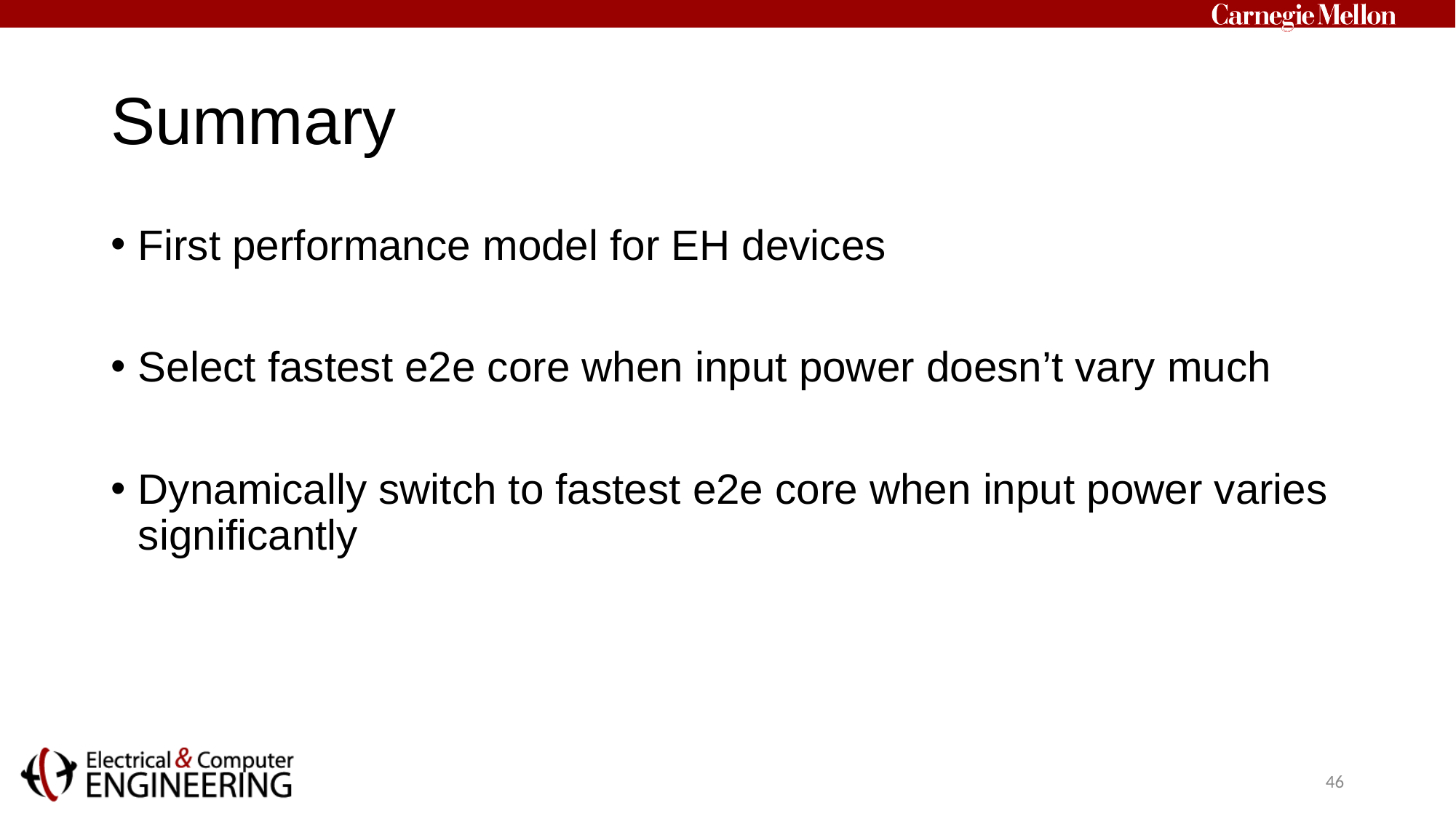

# Summary
First performance model for EH devices

Select fastest e2e core when input power doesn’t vary much

Dynamically switch to fastest e2e core when input power varies significantly

46